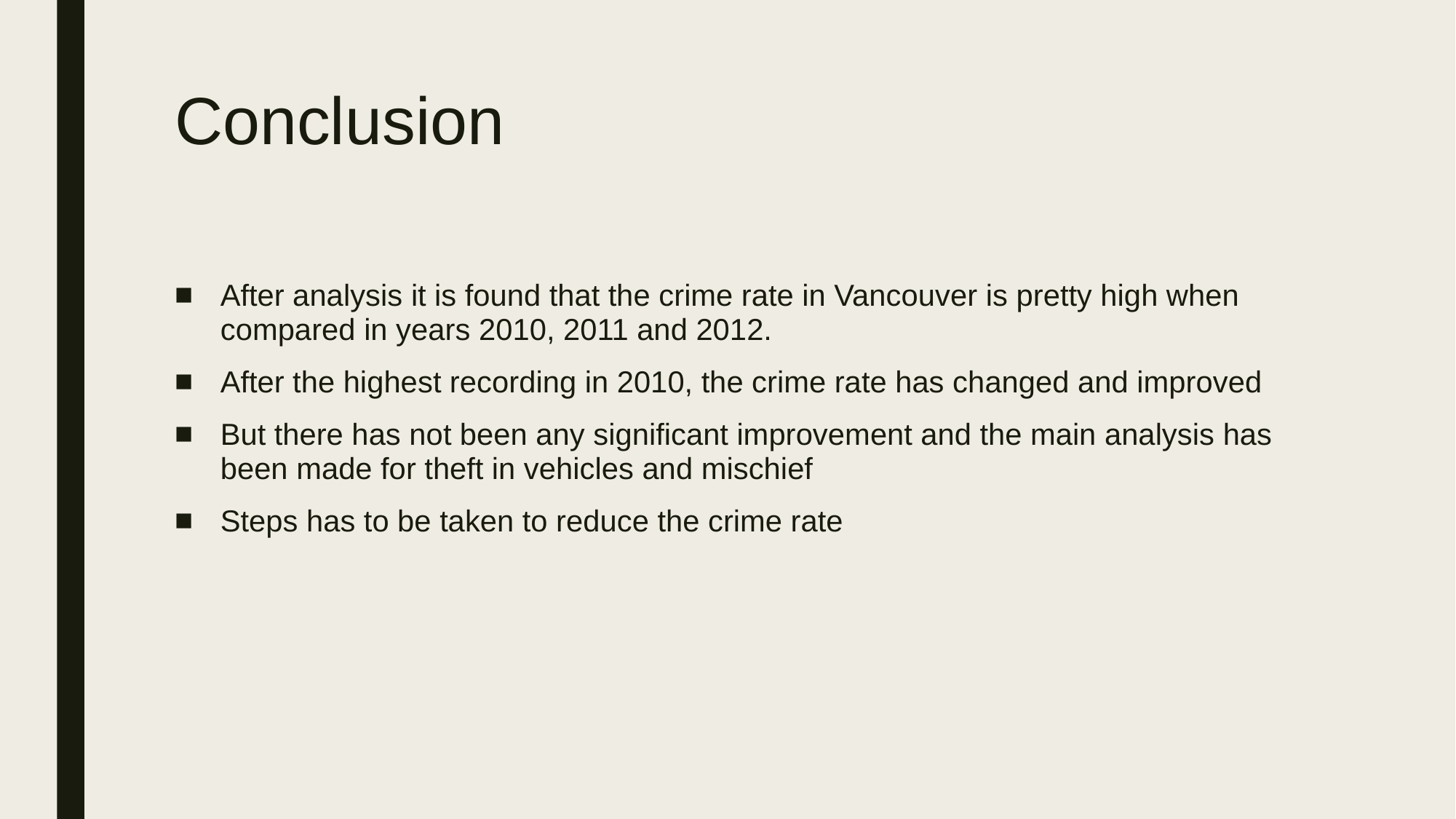

# Conclusion
After analysis it is found that the crime rate in Vancouver is pretty high when compared in years 2010, 2011 and 2012.
After the highest recording in 2010, the crime rate has changed and improved
But there has not been any significant improvement and the main analysis has been made for theft in vehicles and mischief
Steps has to be taken to reduce the crime rate